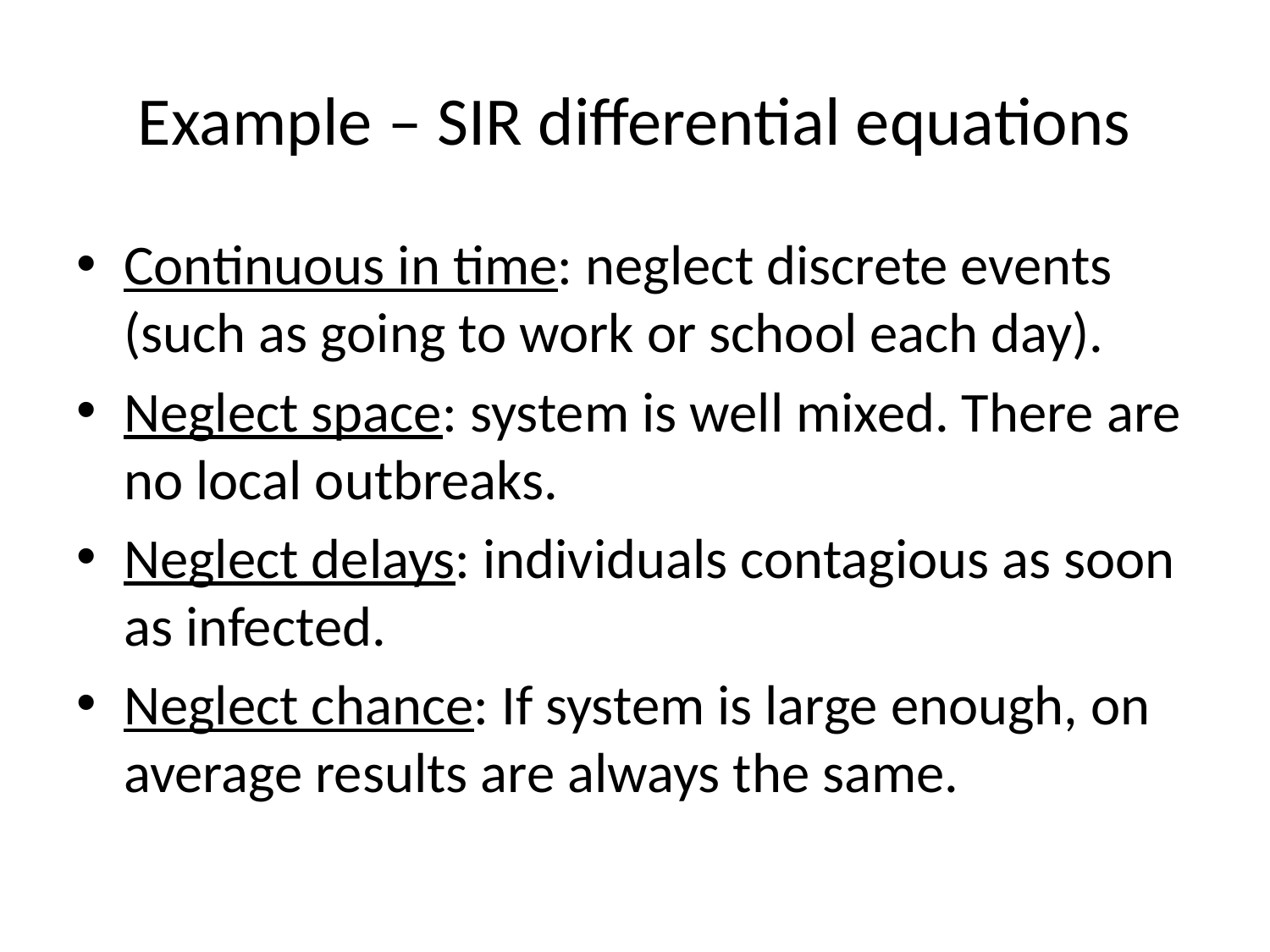

# Example – SIR differential equations
Continuous in time: neglect discrete events (such as going to work or school each day).
Neglect space: system is well mixed. There are no local outbreaks.
Neglect delays: individuals contagious as soon as infected.
Neglect chance: If system is large enough, on average results are always the same.